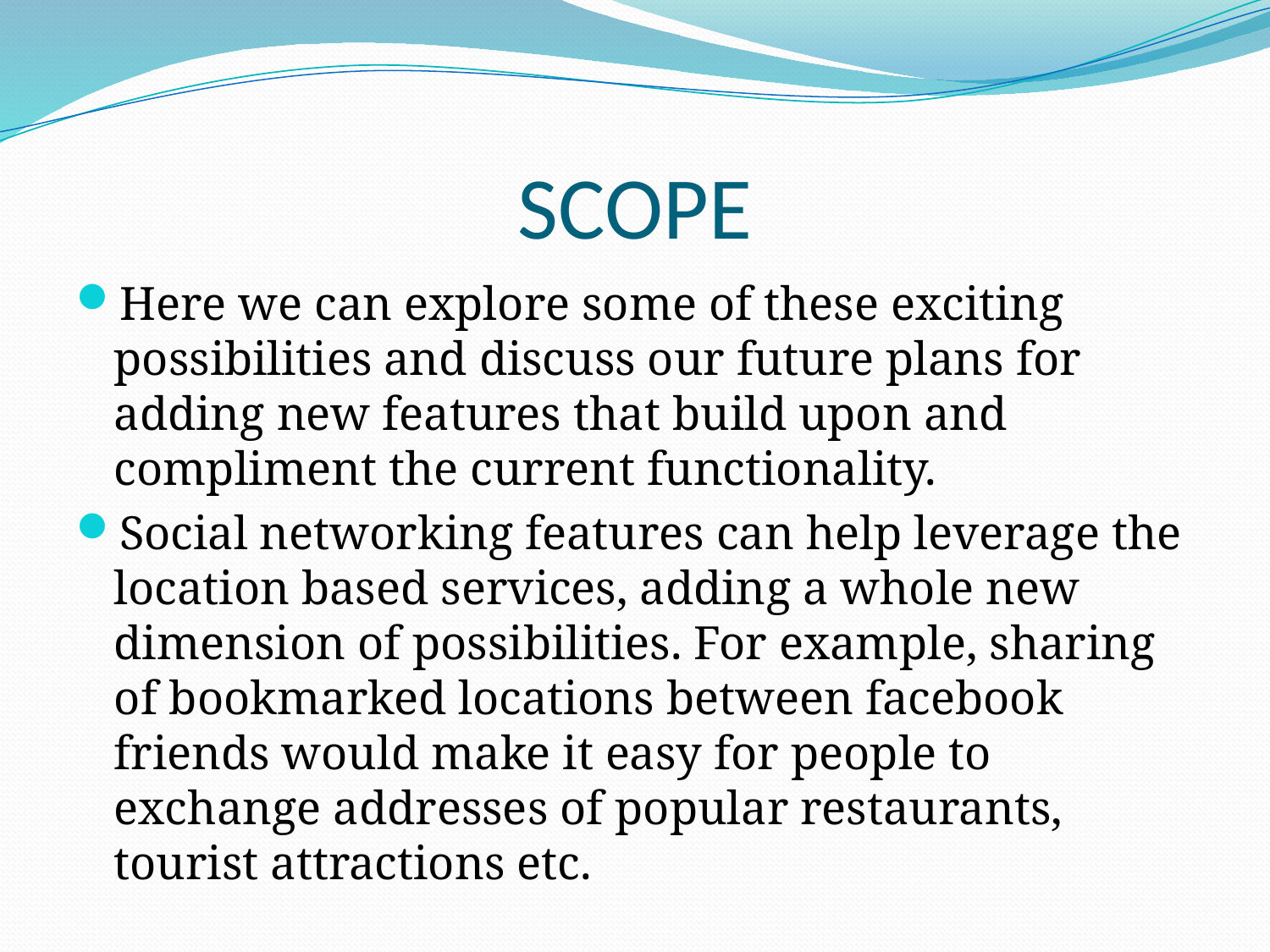

# SCOPE
Here we can explore some of these exciting possibilities and discuss our future plans for adding new features that build upon and compliment the current functionality.
Social networking features can help leverage the location based services, adding a whole new dimension of possibilities. For example, sharing of bookmarked locations between facebook friends would make it easy for people to exchange addresses of popular restaurants, tourist attractions etc.